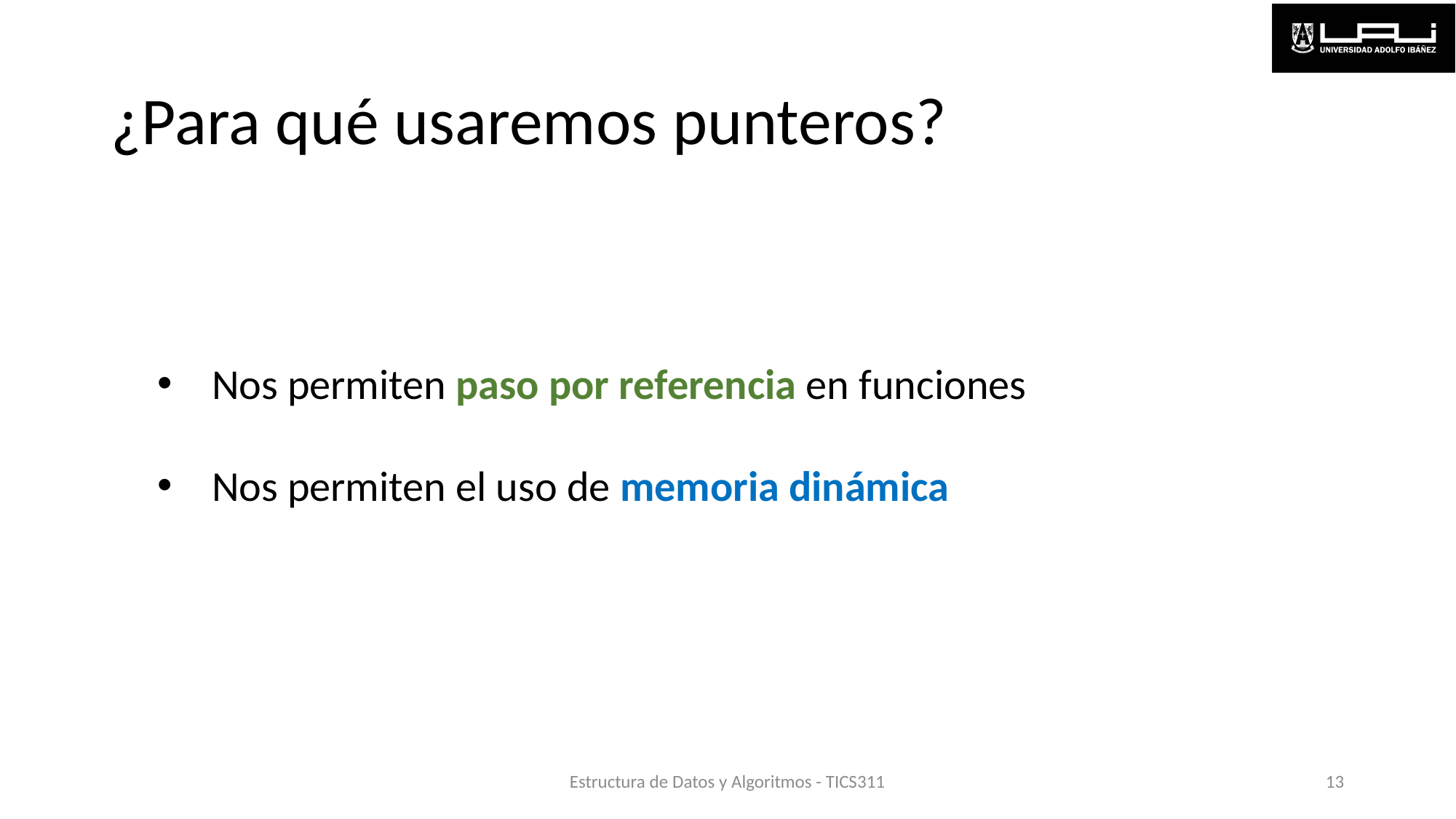

# ¿Para qué usaremos punteros?
Nos permiten paso por referencia en funciones
Nos permiten el uso de memoria dinámica
Estructura de Datos y Algoritmos - TICS311
13